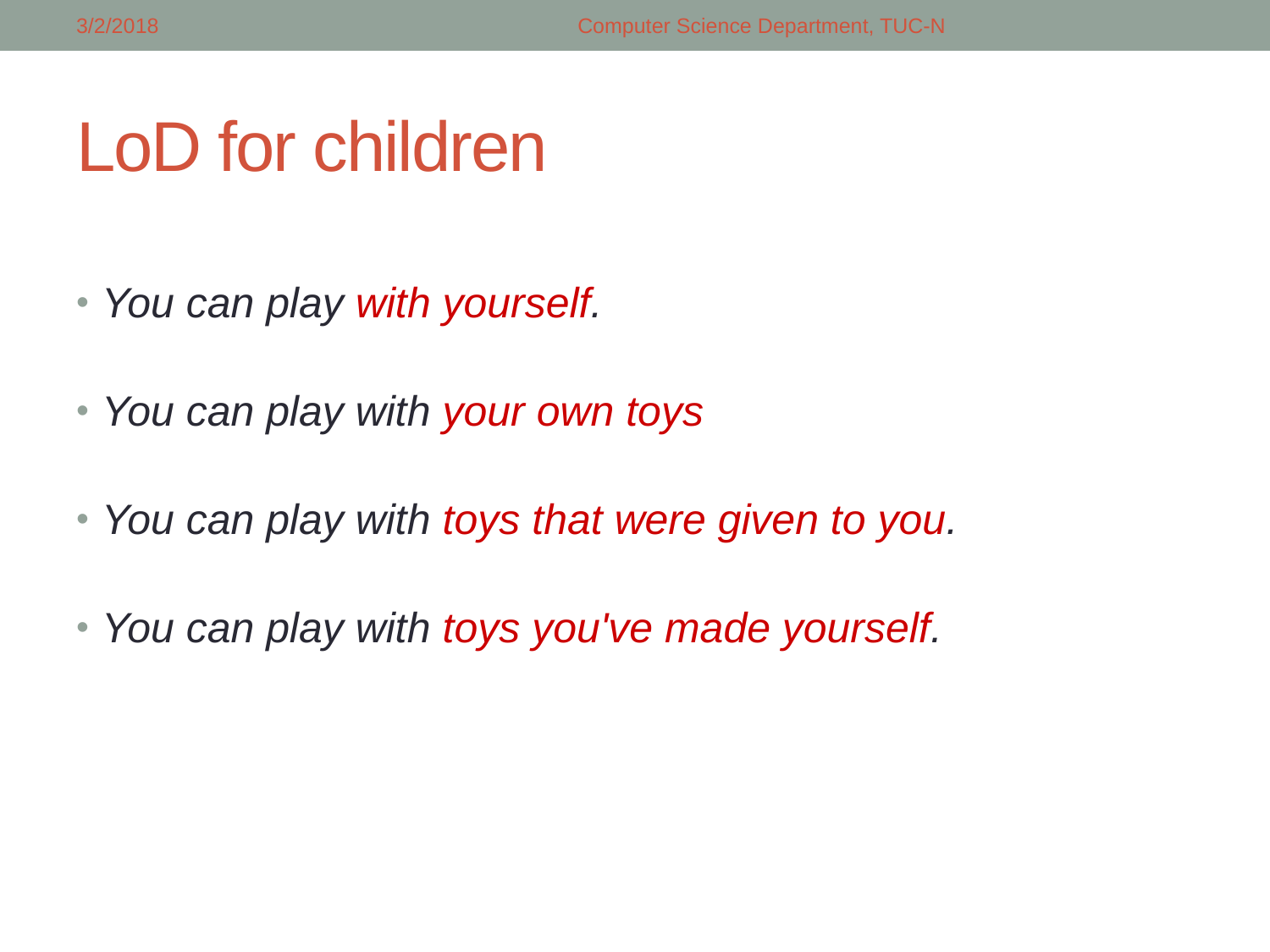

3/2/2018
Computer Science Department, TUC-N
# LoD for children
You can play with yourself.

You can play with your own toys

You can play with toys that were given to you.

You can play with toys you've made yourself.